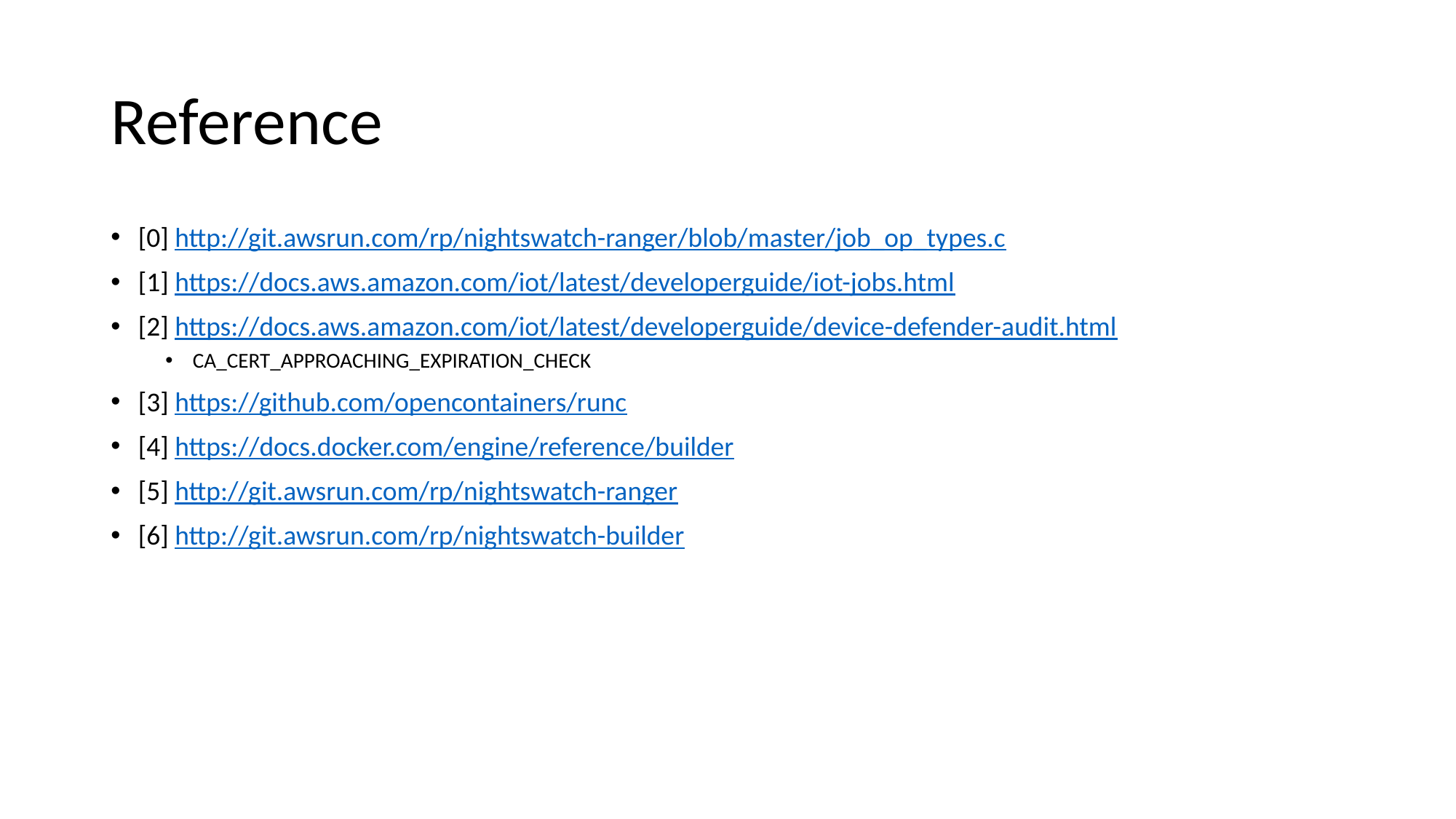

# Reference
[0] http://git.awsrun.com/rp/nightswatch-ranger/blob/master/job_op_types.c
[1] https://docs.aws.amazon.com/iot/latest/developerguide/iot-jobs.html
[2] https://docs.aws.amazon.com/iot/latest/developerguide/device-defender-audit.html
CA_CERT_APPROACHING_EXPIRATION_CHECK
[3] https://github.com/opencontainers/runc
[4] https://docs.docker.com/engine/reference/builder
[5] http://git.awsrun.com/rp/nightswatch-ranger
[6] http://git.awsrun.com/rp/nightswatch-builder